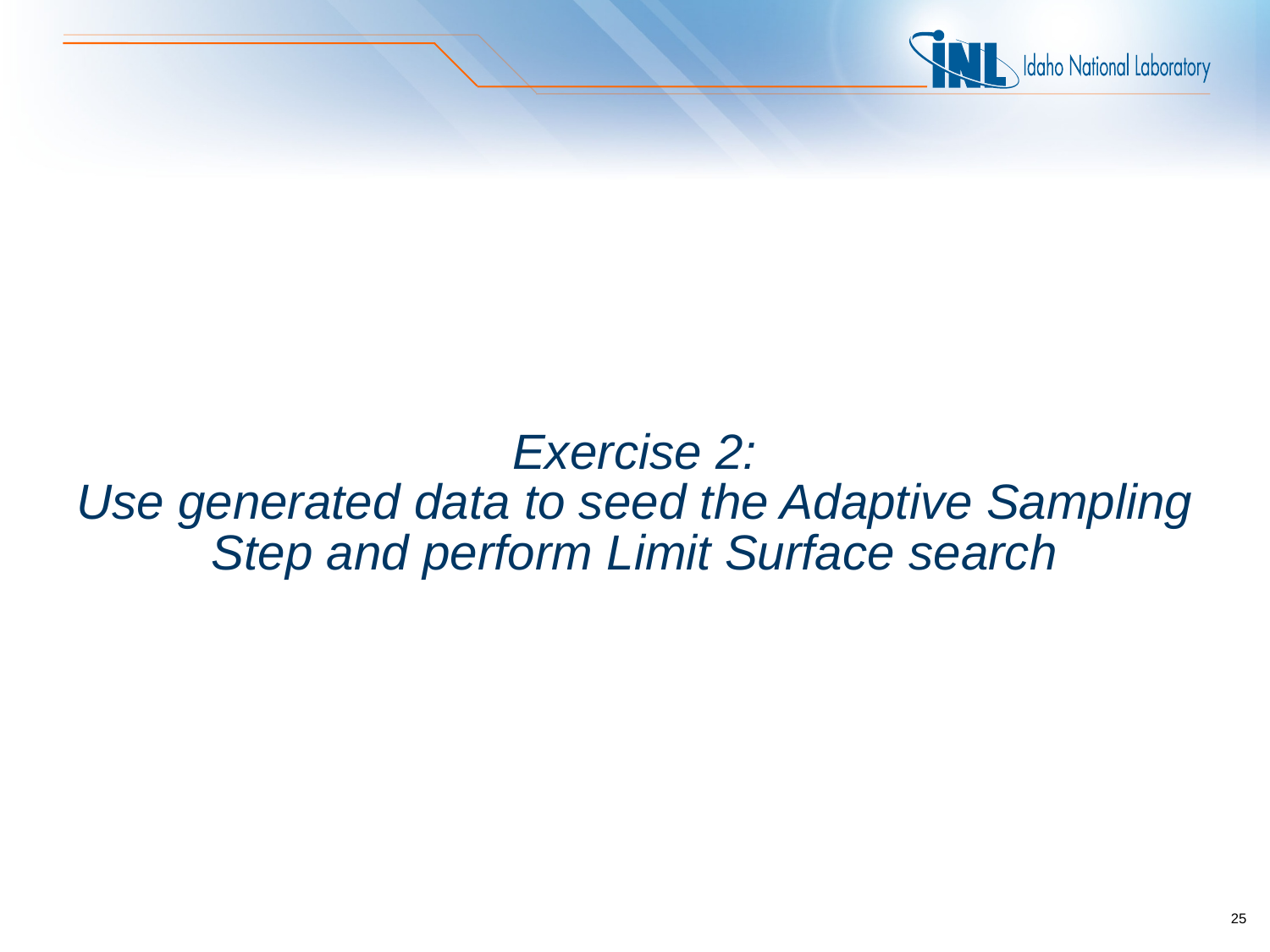

# Exercise 2: Use generated data to seed the Adaptive Sampling Step and perform Limit Surface search
25